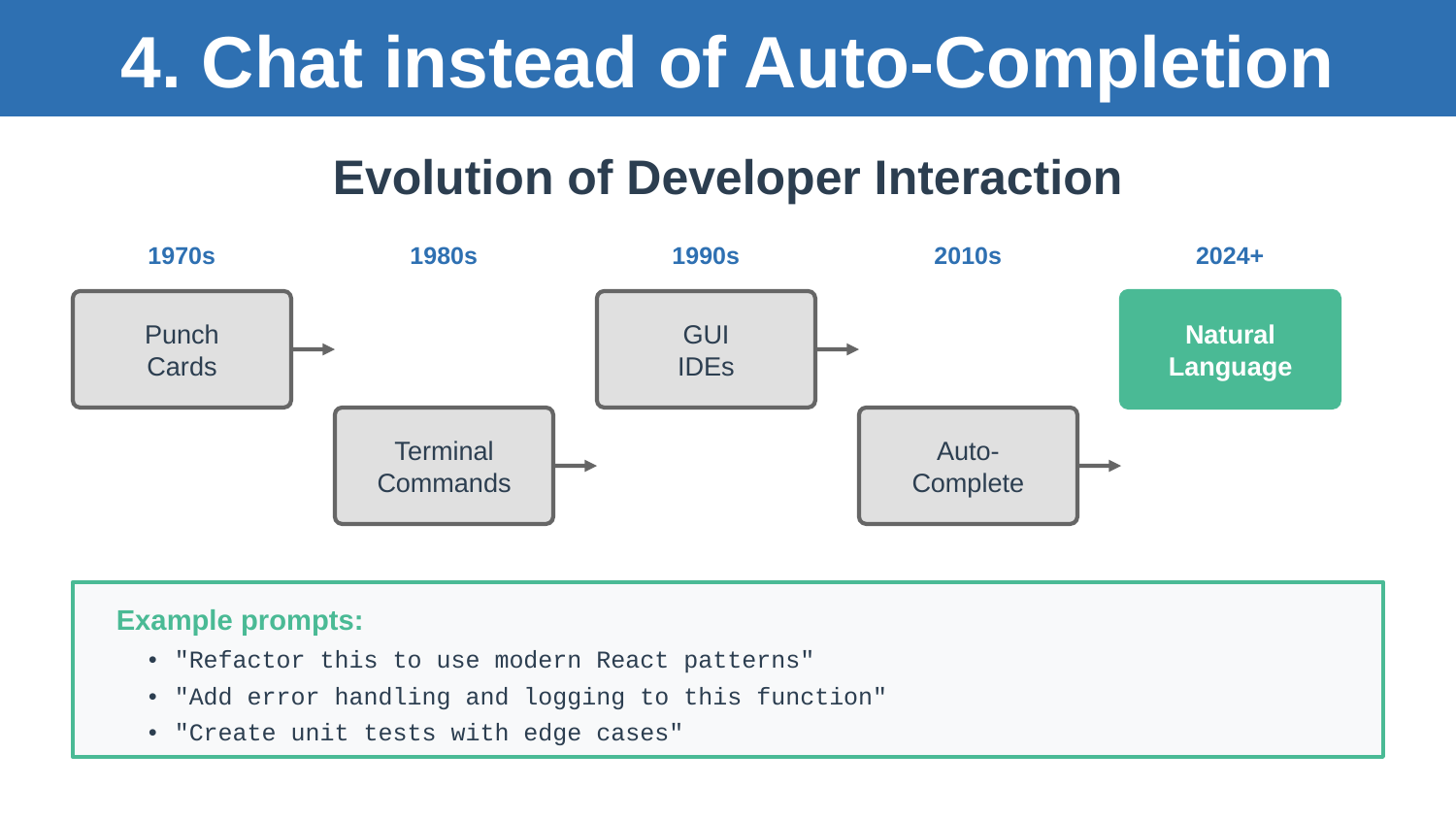

4. Chat instead of Auto-Completion
Evolution of Developer Interaction
1970s
1980s
1990s
2010s
2024+

Punch
Cards

GUI
IDEs

Natural
Language

Terminal
Commands

Auto-
Complete

Example prompts:
• "Refactor this to use modern React patterns"
• "Add error handling and logging to this function"
• "Create unit tests with edge cases"